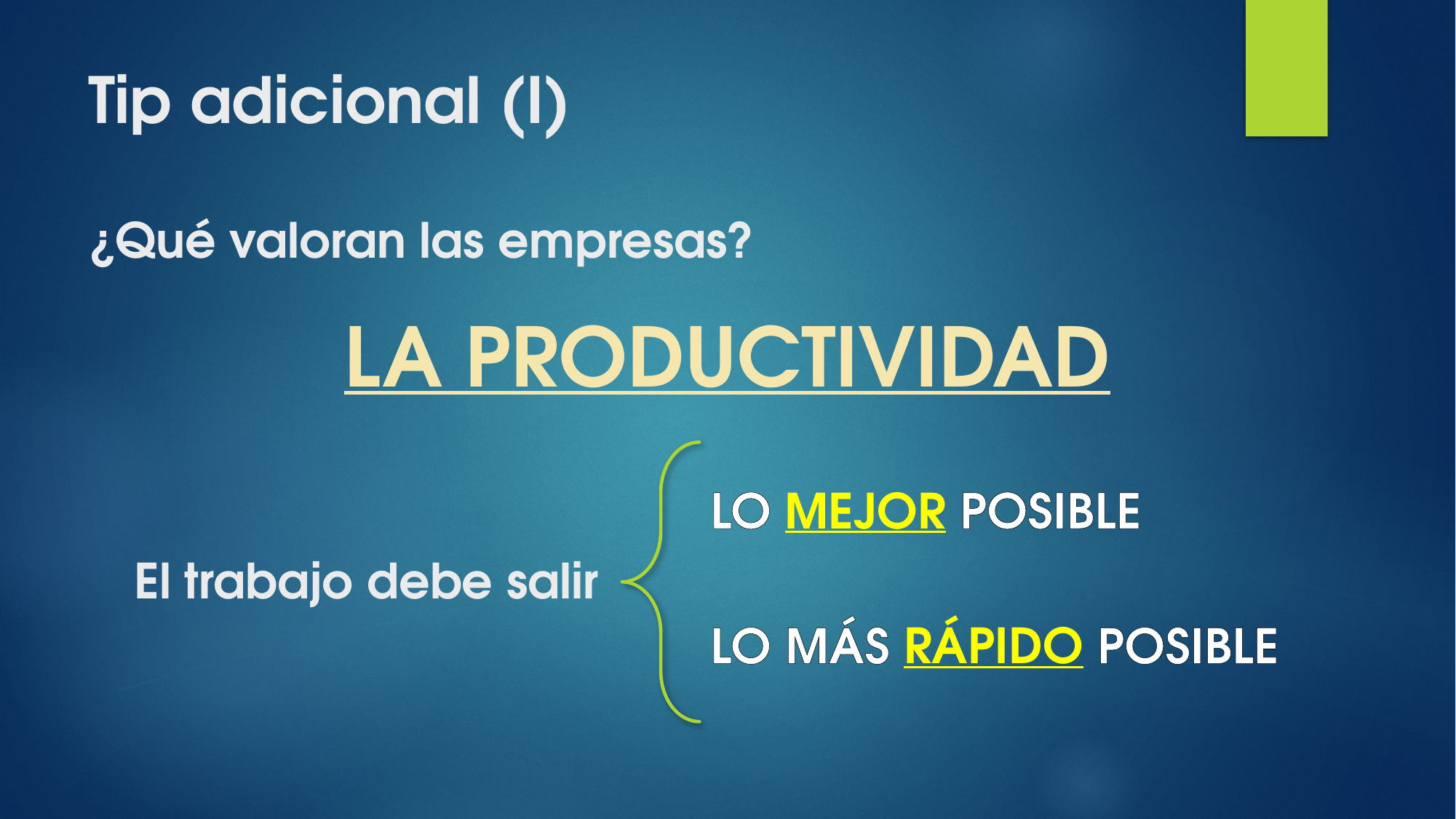

# Tip adicional (I)
¿Qué valoran las empresas?
LA PRODUCTIVIDAD

LO MEJOR POSIBLE
El trabajo debe salir
LO MÁS RÁPIDO POSIBLE